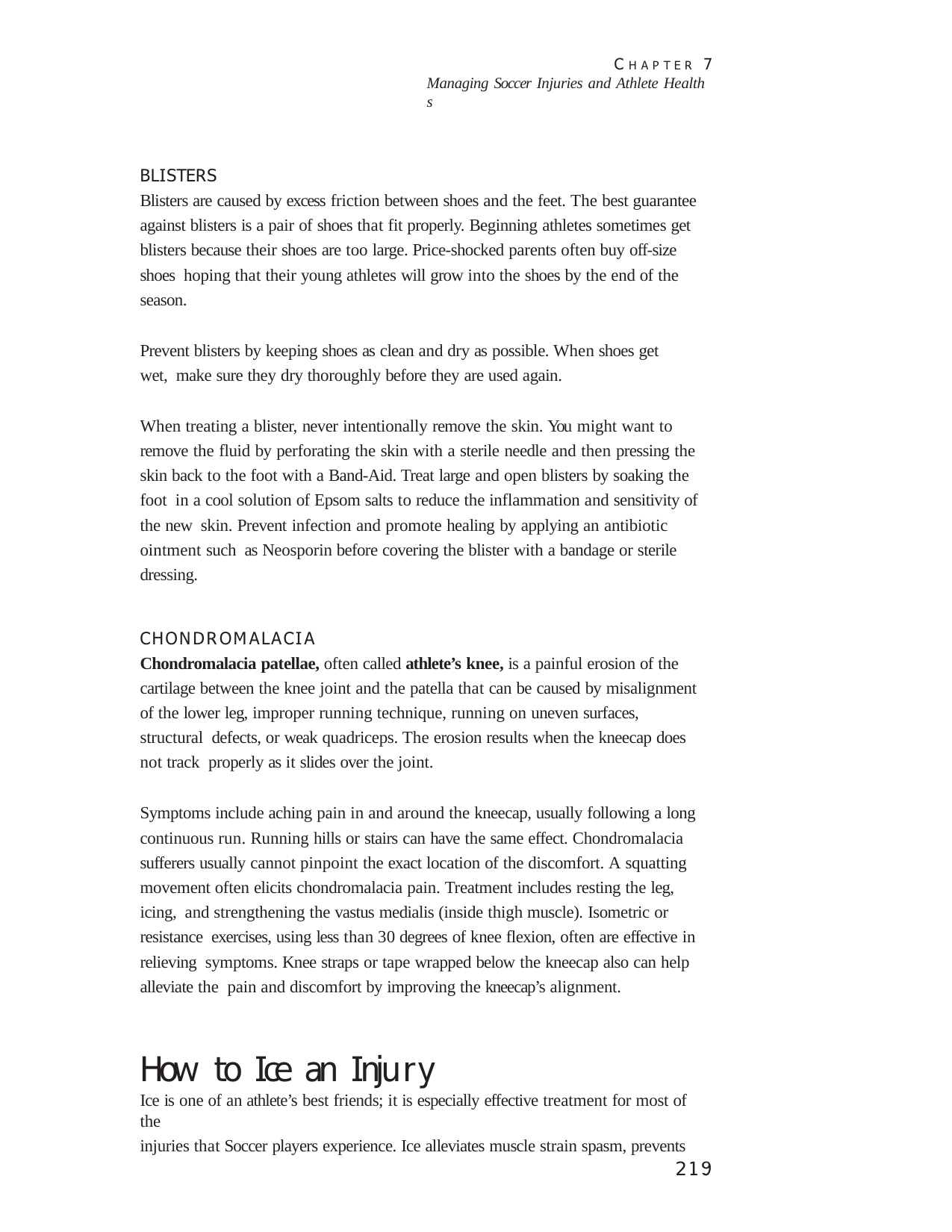

C H A P T E R   7
Managing Soccer Injuries and Athlete Health s
BLISTERS
Blisters are caused by excess friction between shoes and the feet. The best guarantee  against blisters is a pair of shoes that fit properly. Beginning athletes sometimes get  blisters because their shoes are too large. Price-shocked parents often buy off-size shoes  hoping that their young athletes will grow into the shoes by the end of the season.

Prevent blisters by keeping shoes as clean and dry as possible. When shoes get wet,  make sure they dry thoroughly before they are used again.

When treating a blister, never intentionally remove the skin. You might want to  remove the fluid by perforating the skin with a sterile needle and then pressing the  skin back to the foot with a Band-Aid. Treat large and open blisters by soaking the foot  in a cool solution of Epsom salts to reduce the inflammation and sensitivity of the new  skin. Prevent infection and promote healing by applying an antibiotic ointment such  as Neosporin before covering the blister with a bandage or sterile dressing.

CHONDROMALACIA
Chondromalacia patellae, often called athlete’s knee, is a painful erosion of the  cartilage between the knee joint and the patella that can be caused by misalignment  of the lower leg, improper running technique, running on uneven surfaces, structural  defects, or weak quadriceps. The erosion results when the kneecap does not track  properly as it slides over the joint.

Symptoms include aching pain in and around the kneecap, usually following a long  continuous run. Running hills or stairs can have the same effect. Chondromalacia  sufferers usually cannot pinpoint the exact location of the discomfort. A squatting  movement often elicits chondromalacia pain. Treatment includes resting the leg, icing,  and strengthening the vastus medialis (inside thigh muscle). Isometric or resistance  exercises, using less than 30 degrees of knee flexion, often are effective in relieving  symptoms. Knee straps or tape wrapped below the kneecap also can help alleviate the  pain and discomfort by improving the kneecap’s alignment.

How to Ice an Injury
Ice is one of an athlete’s best friends; it is especially effective treatment for most of the
injuries that Soccer players experience. Ice alleviates muscle strain spasm, prevents
219